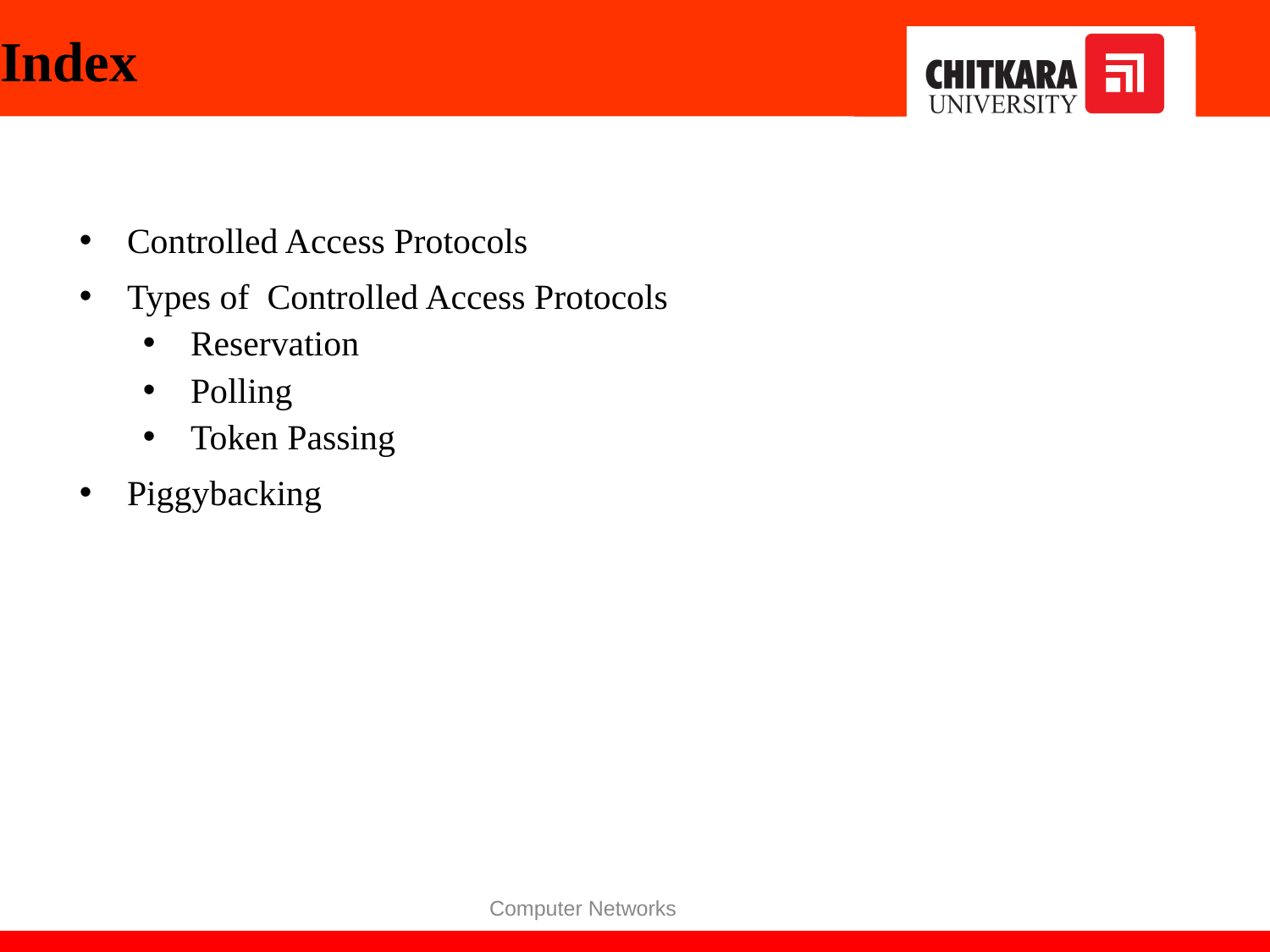

# Index
Controlled Access Protocols
Types of  Controlled Access Protocols
Reservation
Polling
Token Passing
Piggybacking
Computer Networks